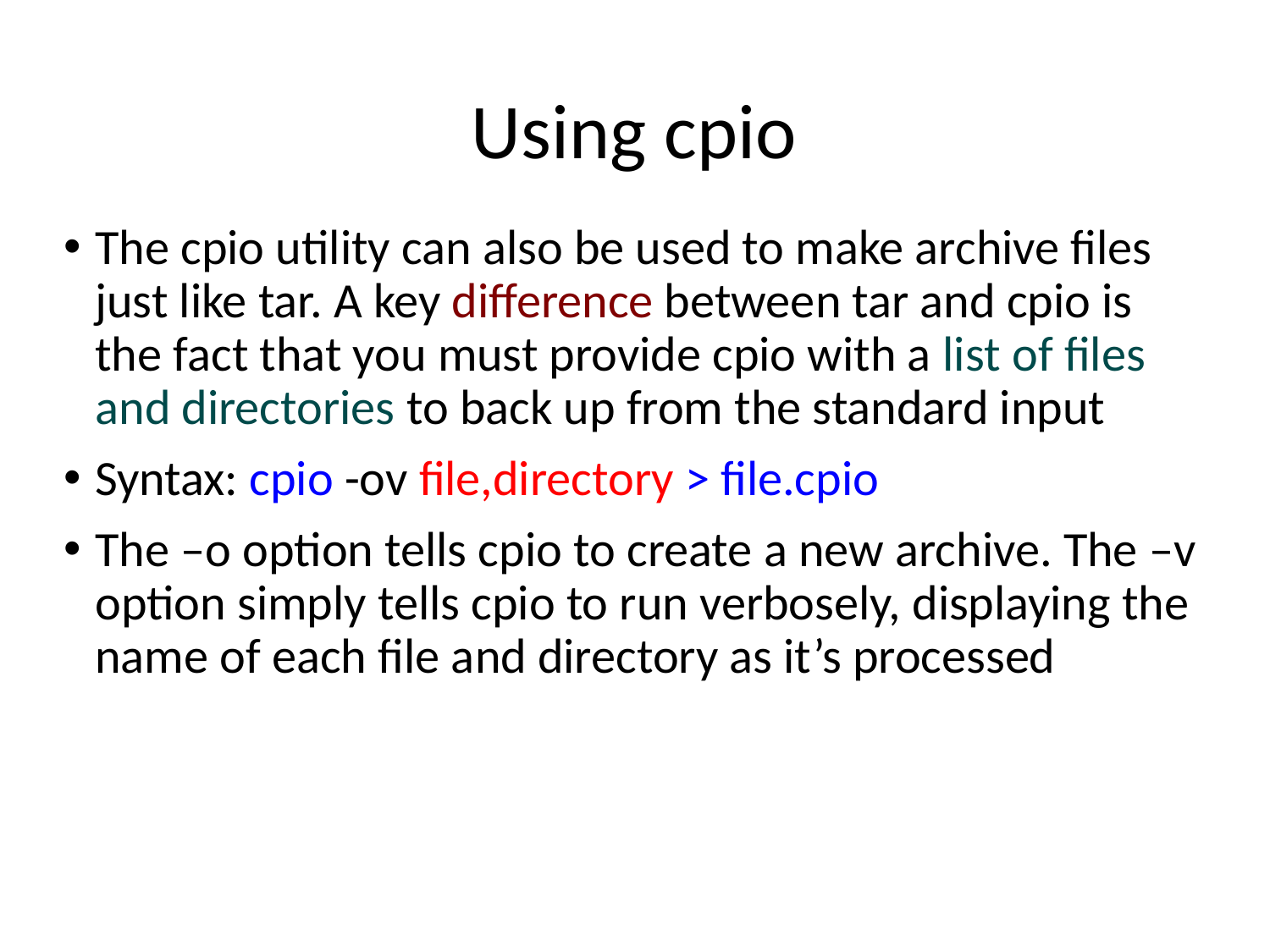

# Using cpio
The cpio utility can also be used to make archive files just like tar. A key difference between tar and cpio is the fact that you must provide cpio with a list of files and directories to back up from the standard input
Syntax: cpio -ov file,directory > file.cpio
The –o option tells cpio to create a new archive. The –v option simply tells cpio to run verbosely, displaying the name of each file and directory as it’s processed